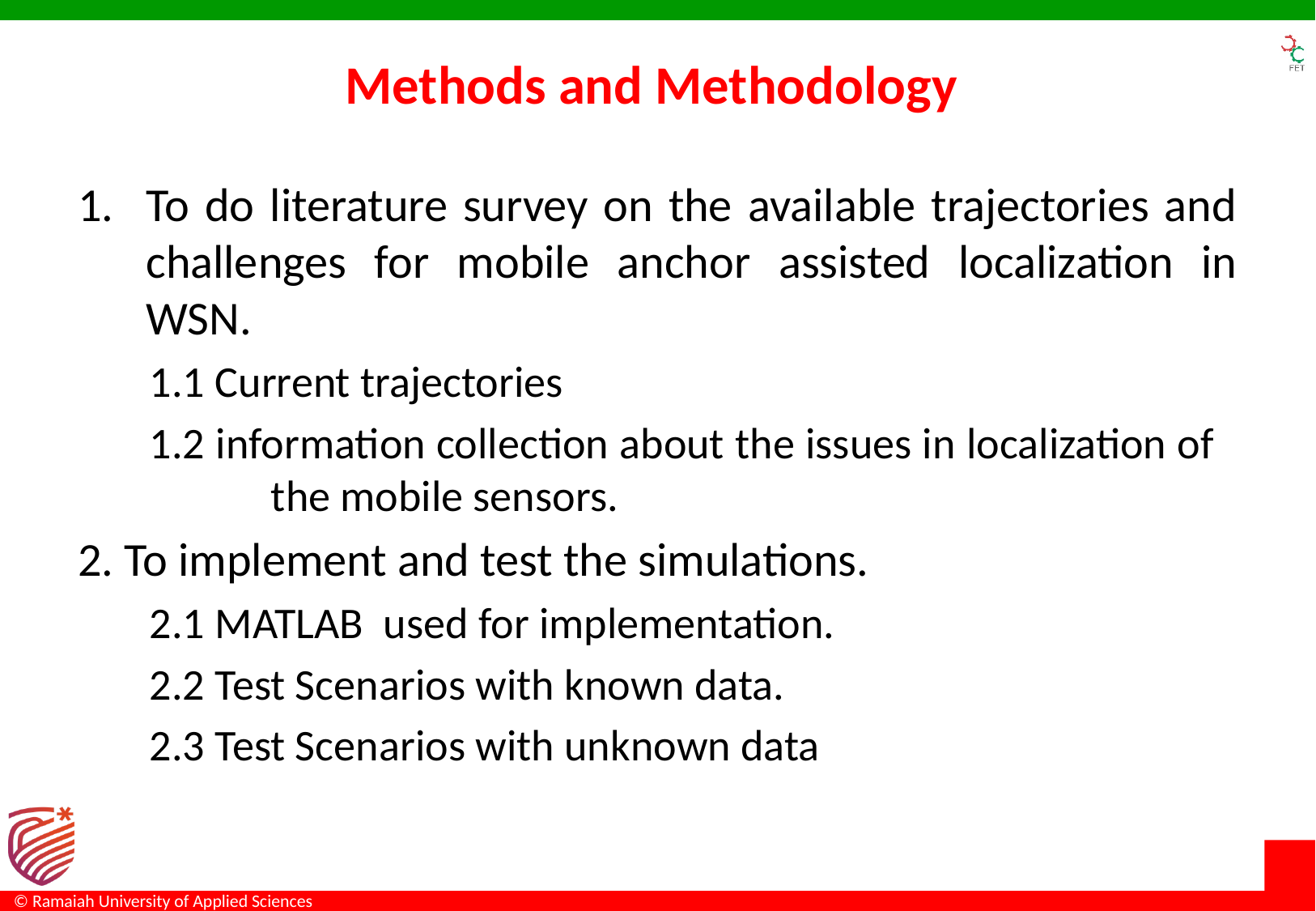

# Methods and Methodology
To do literature survey on the available trajectories and challenges for mobile anchor assisted localization in WSN.
1.1 Current trajectories
1.2 information collection about the issues in localization of   	the mobile sensors.
2. To implement and test the simulations.
2.1 MATLAB  used for implementation.
2.2 Test Scenarios with known data.
2.3 Test Scenarios with unknown data